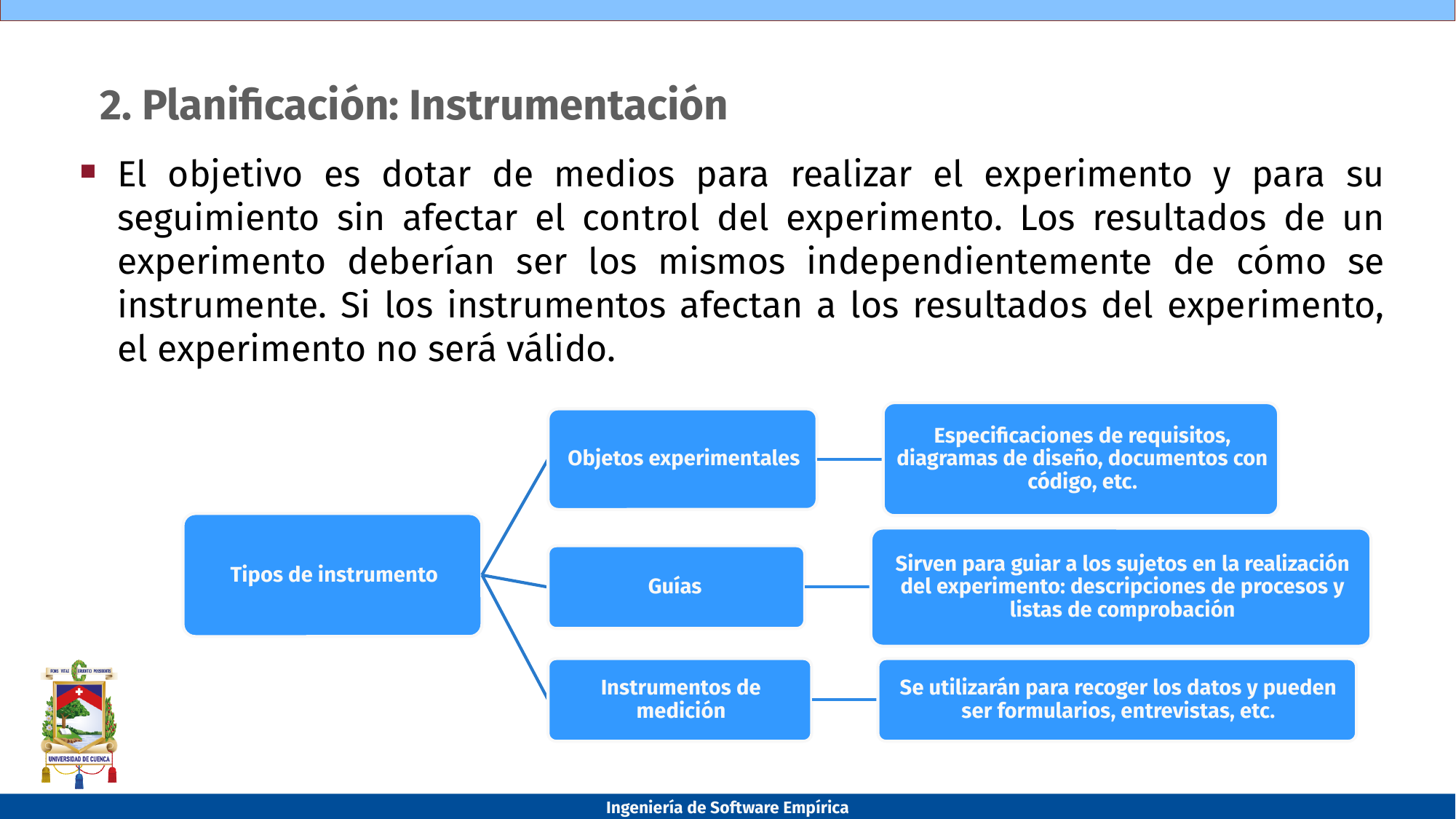

# 2. Planificación: Instrumentación
El objetivo es dotar de medios para realizar el experimento y para su seguimiento sin afectar el control del experimento. Los resultados de un experimento deberían ser los mismos independientemente de cómo se instrumente. Si los instrumentos afectan a los resultados del experimento, el experimento no será válido.
Tipos de instrumento

Objetos experimentales

Especificaciones de requisitos, diagramas de diseño, documentos con código, etc.

Guías

Sirven para guiar a los sujetos en la realización del experimento: descripciones de procesos y listas de comprobación

Instrumentos de medición

Se utilizarán para recoger los datos y pueden ser formularios, entrevistas, etc.